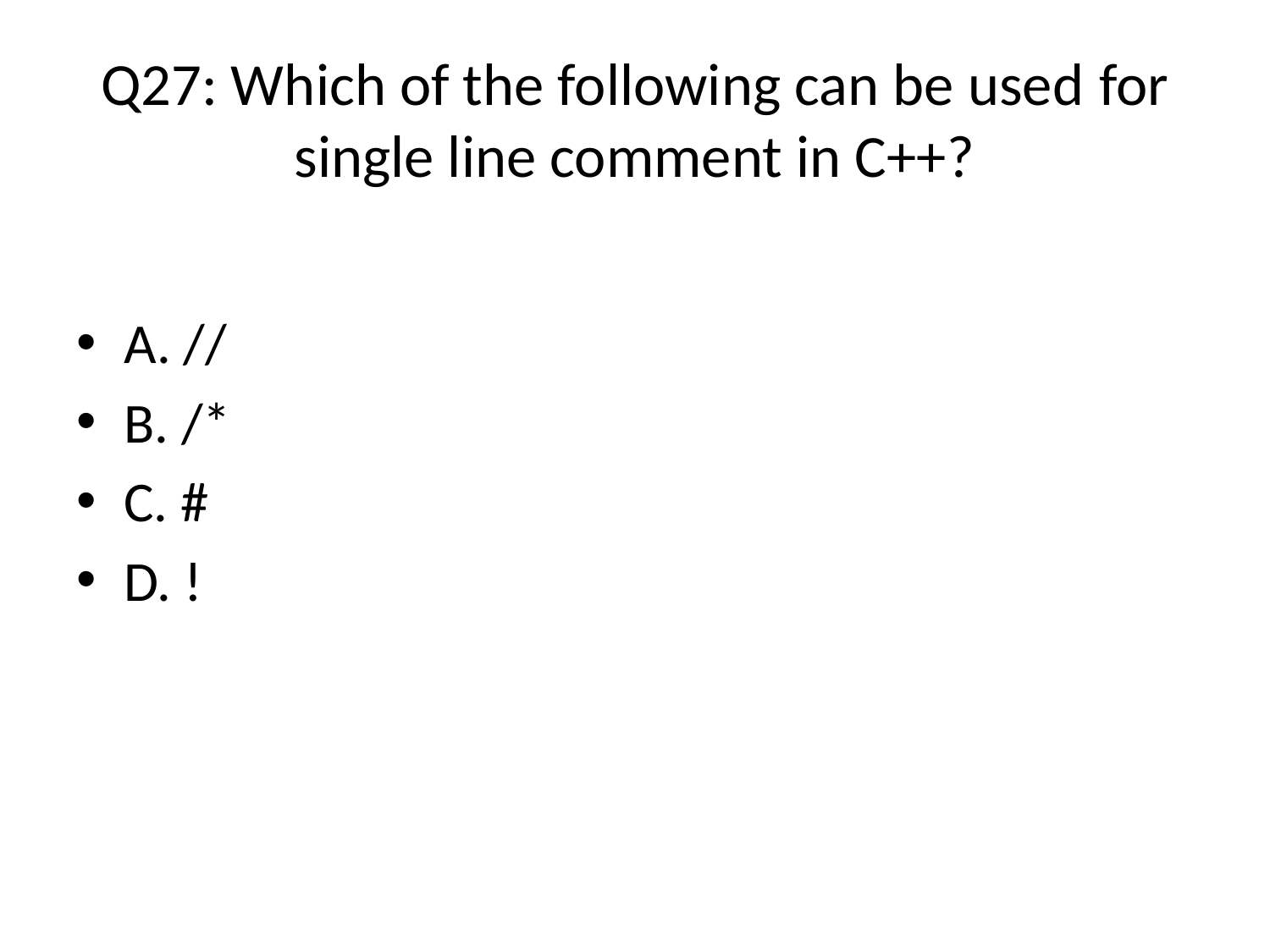

# Q27: Which of the following can be used for single line comment in C++?

A. //
B. /*
C. #
D. !